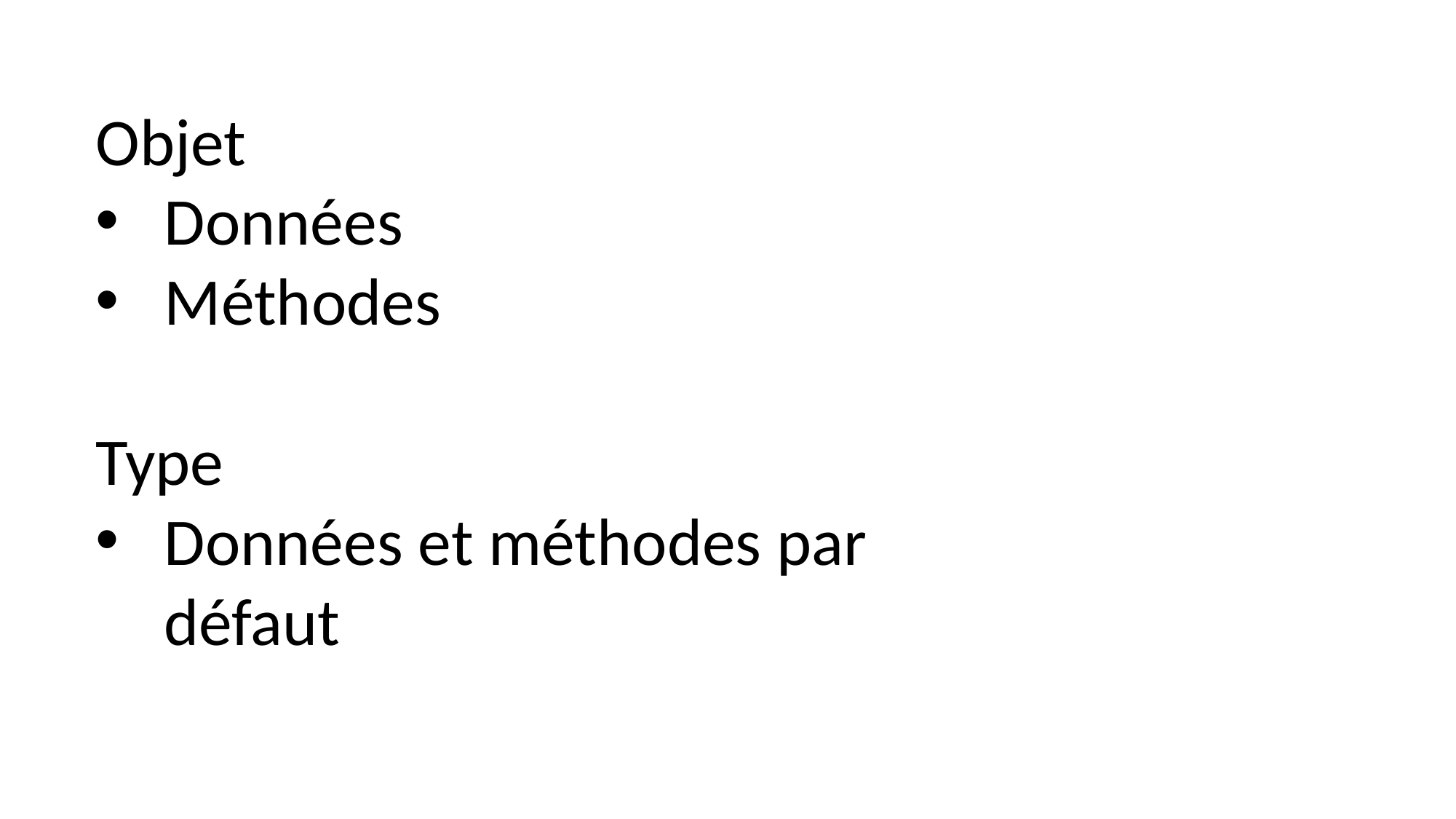

Objet
Données
Méthodes

Type
Données et méthodes par
défaut